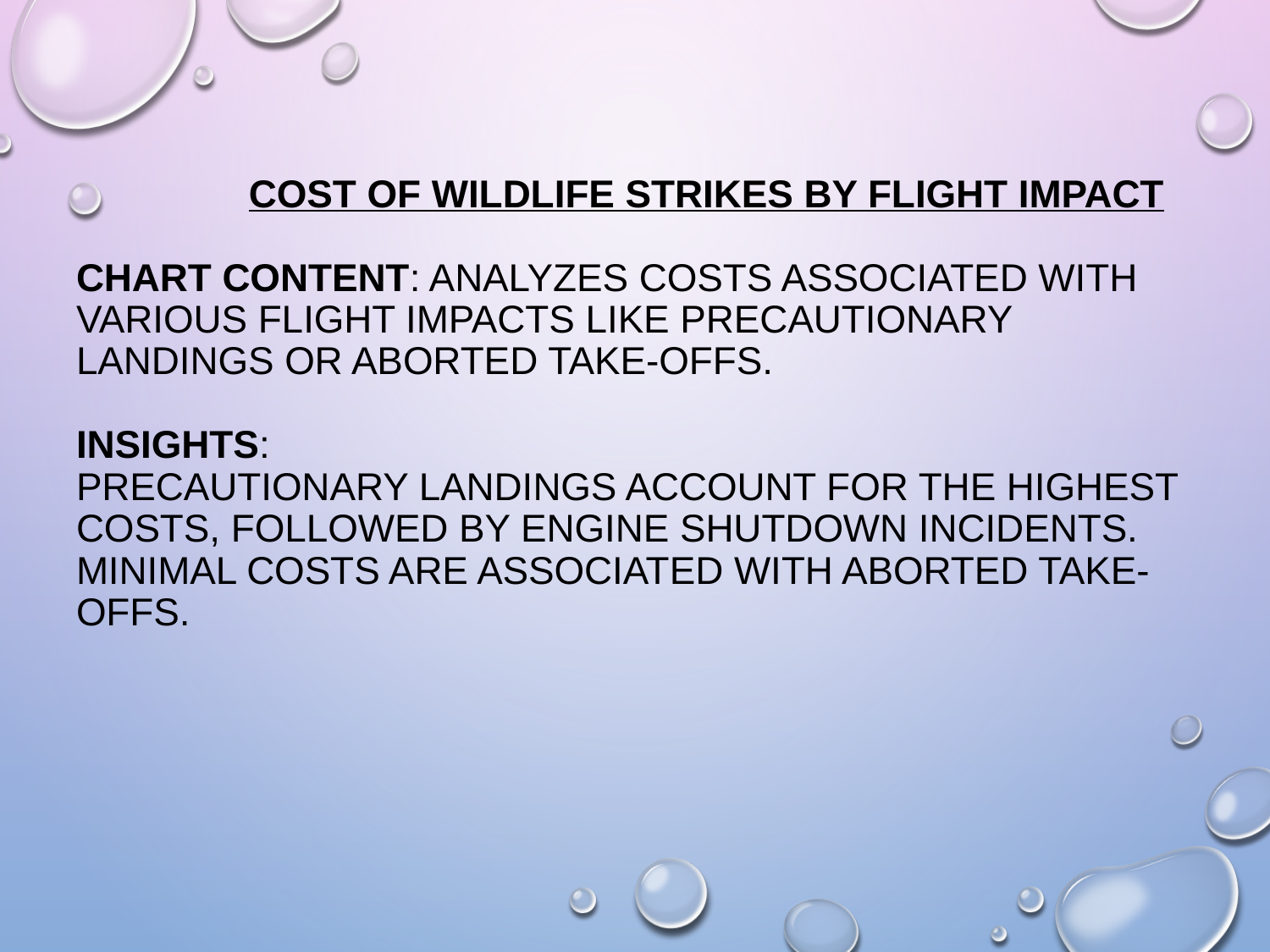

# COST OF WILDLIFE STRIKES BY FLIGHT IMPACT CHART CONTENT: ANALYZES COSTS ASSOCIATED WITH VARIOUS FLIGHT IMPACTS LIKE PRECAUTIONARY LANDINGS OR ABORTED TAKE-OFFS.
INSIGHTS:
PRECAUTIONARY LANDINGS ACCOUNT FOR THE HIGHEST COSTS, FOLLOWED BY ENGINE SHUTDOWN INCIDENTS.
MINIMAL COSTS ARE ASSOCIATED WITH ABORTED TAKE-OFFS.